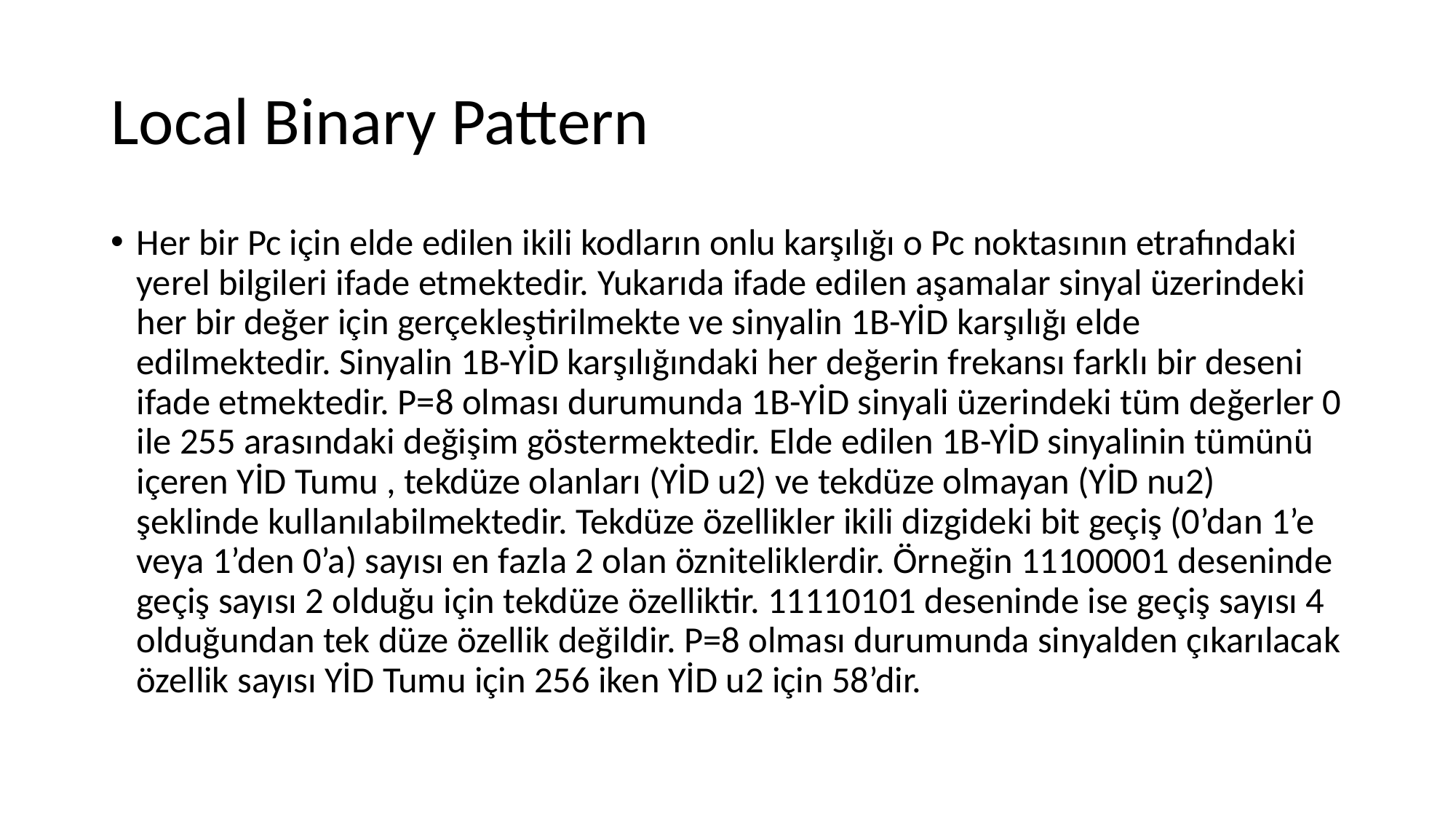

# Local Binary Pattern
Her bir Pc için elde edilen ikili kodların onlu karşılığı o Pc noktasının etrafındaki yerel bilgileri ifade etmektedir. Yukarıda ifade edilen aşamalar sinyal üzerindeki her bir değer için gerçekleştirilmekte ve sinyalin 1B-YİD karşılığı elde edilmektedir. Sinyalin 1B-YİD karşılığındaki her değerin frekansı farklı bir deseni ifade etmektedir. P=8 olması durumunda 1B-YİD sinyali üzerindeki tüm değerler 0 ile 255 arasındaki değişim göstermektedir. Elde edilen 1B-YİD sinyalinin tümünü içeren YİD Tumu , tekdüze olanları (YİD u2) ve tekdüze olmayan (YİD nu2) şeklinde kullanılabilmektedir. Tekdüze özellikler ikili dizgideki bit geçiş (0’dan 1’e veya 1’den 0’a) sayısı en fazla 2 olan özniteliklerdir. Örneğin 11100001 deseninde geçiş sayısı 2 olduğu için tekdüze özelliktir. 11110101 deseninde ise geçiş sayısı 4 olduğundan tek düze özellik değildir. P=8 olması durumunda sinyalden çıkarılacak özellik sayısı YİD Tumu için 256 iken YİD u2 için 58’dir.